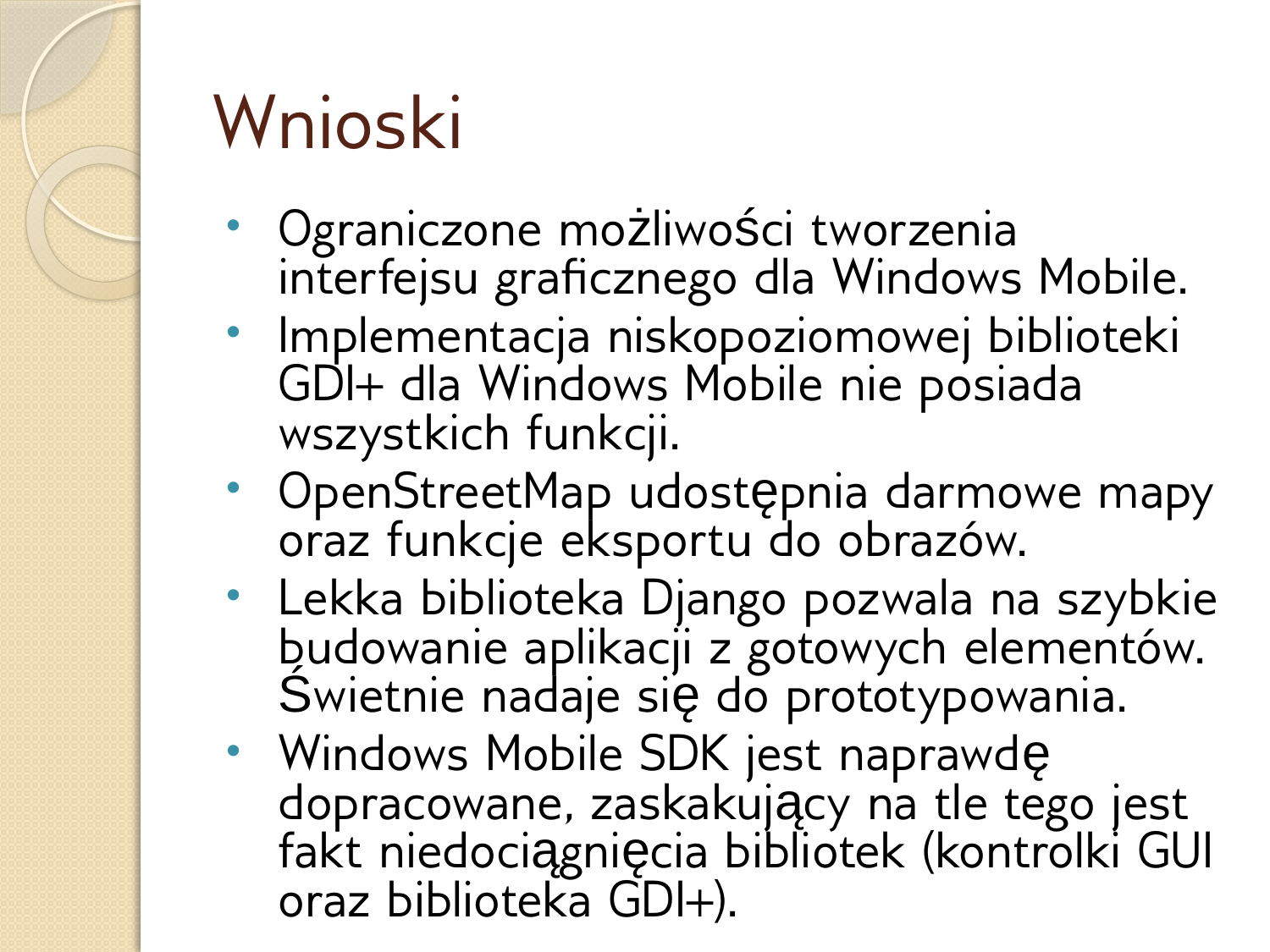

# Wnioski
Ograniczone możliwości tworzenia interfejsu graficznego dla Windows Mobile.
Implementacja niskopoziomowej biblioteki GDI+ dla Windows Mobile nie posiada wszystkich funkcji.
OpenStreetMap udostępnia darmowe mapy oraz funkcje eksportu do obrazów.
Lekka biblioteka Django pozwala na szybkie budowanie aplikacji z gotowych elementów. Świetnie nadaje się do prototypowania.
Windows Mobile SDK jest naprawdę dopracowane, zaskakujący na tle tego jest fakt niedociągnięcia bibliotek (kontrolki GUI oraz biblioteka GDI+).